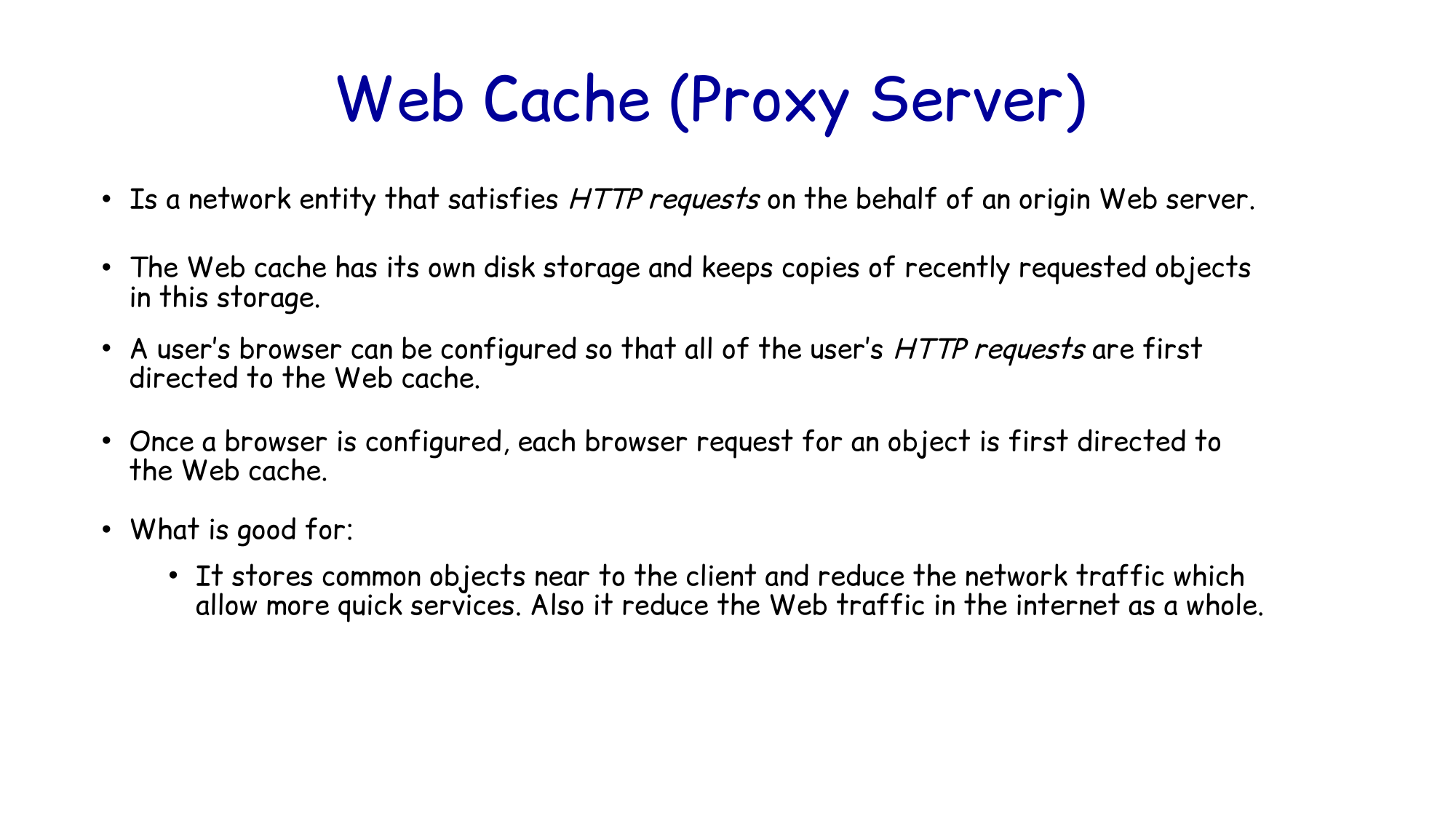

Web Cache (Proxy Server)
Is a network entity that satisfies HTTP requests on the behalf of an origin Web server.

The Web cache has its own disk storage and keeps copies of recently requested objects in this storage.
A user’s browser can be configured so that all of the user’s HTTP requests are first directed to the Web cache.
Once a browser is configured, each browser request for an object is first directed to the Web cache.
What is good for:
It stores common objects near to the client and reduce the network traffic which allow more quick services. Also it reduce the Web traffic in the internet as a whole.